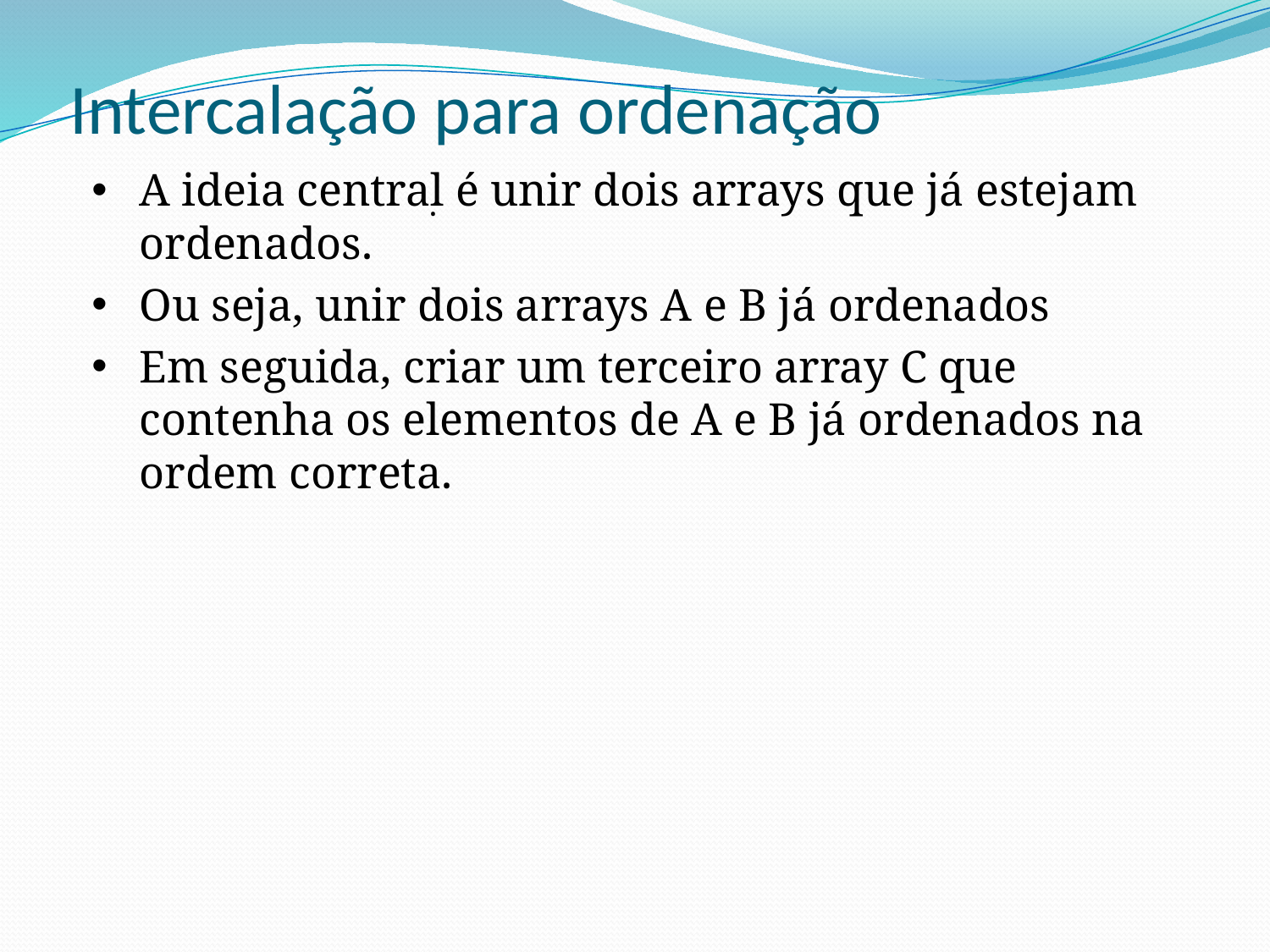

# Intercalação para ordenação
A ideia central é unir dois arrays que já estejam ordenados.
Ou seja, unir dois arrays A e B já ordenados
Em seguida, criar um terceiro array C que contenha os elementos de A e B já ordenados na ordem correta.

.